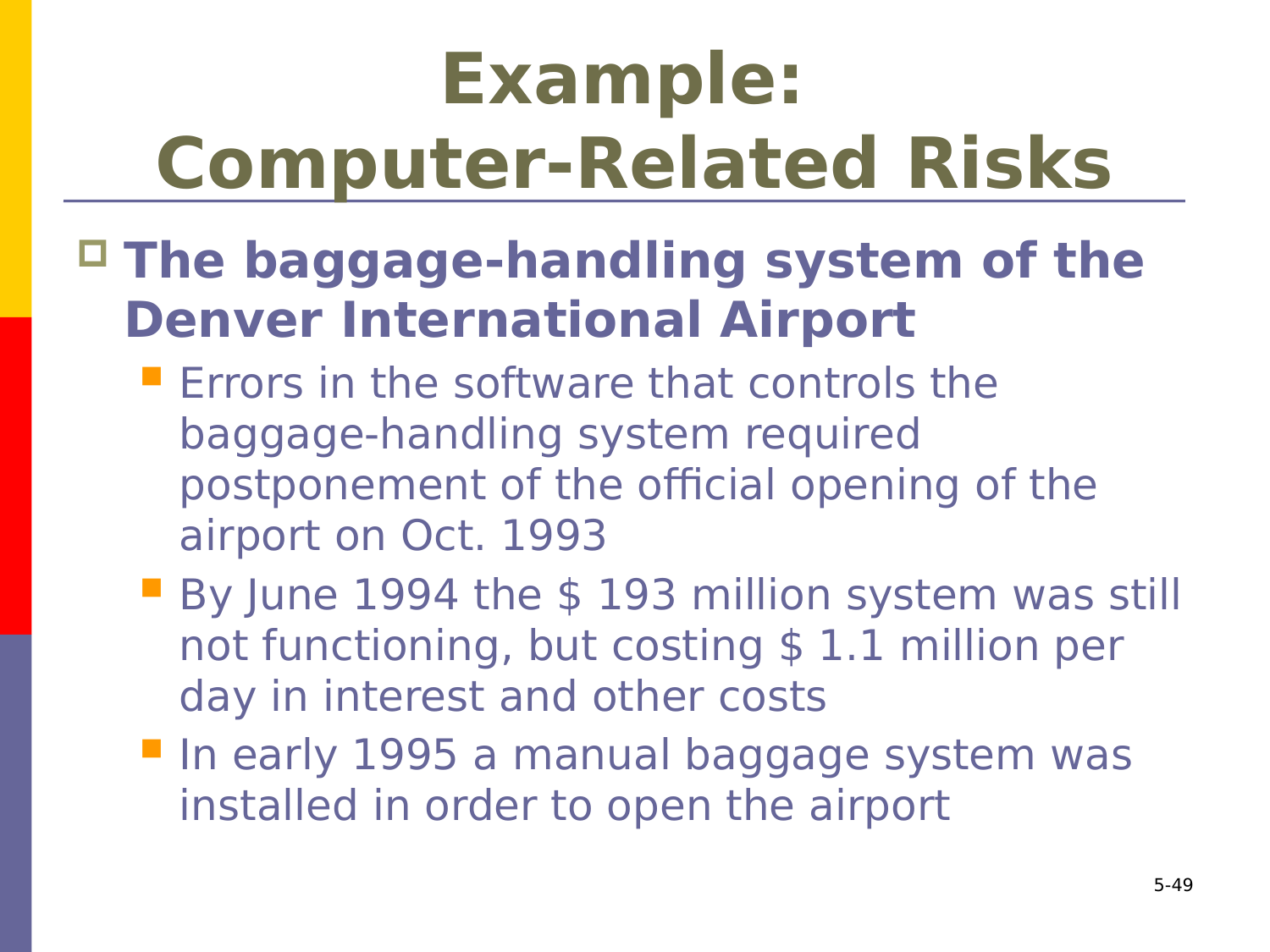

# Example: Computer-Related Risks
The baggage-handling system of the Denver International Airport
Errors in the software that controls the baggage-handling system required postponement of the official opening of the airport on Oct. 1993
By June 1994 the $ 193 million system was still not functioning, but costing $ 1.1 million per day in interest and other costs
In early 1995 a manual baggage system was installed in order to open the airport
5-49